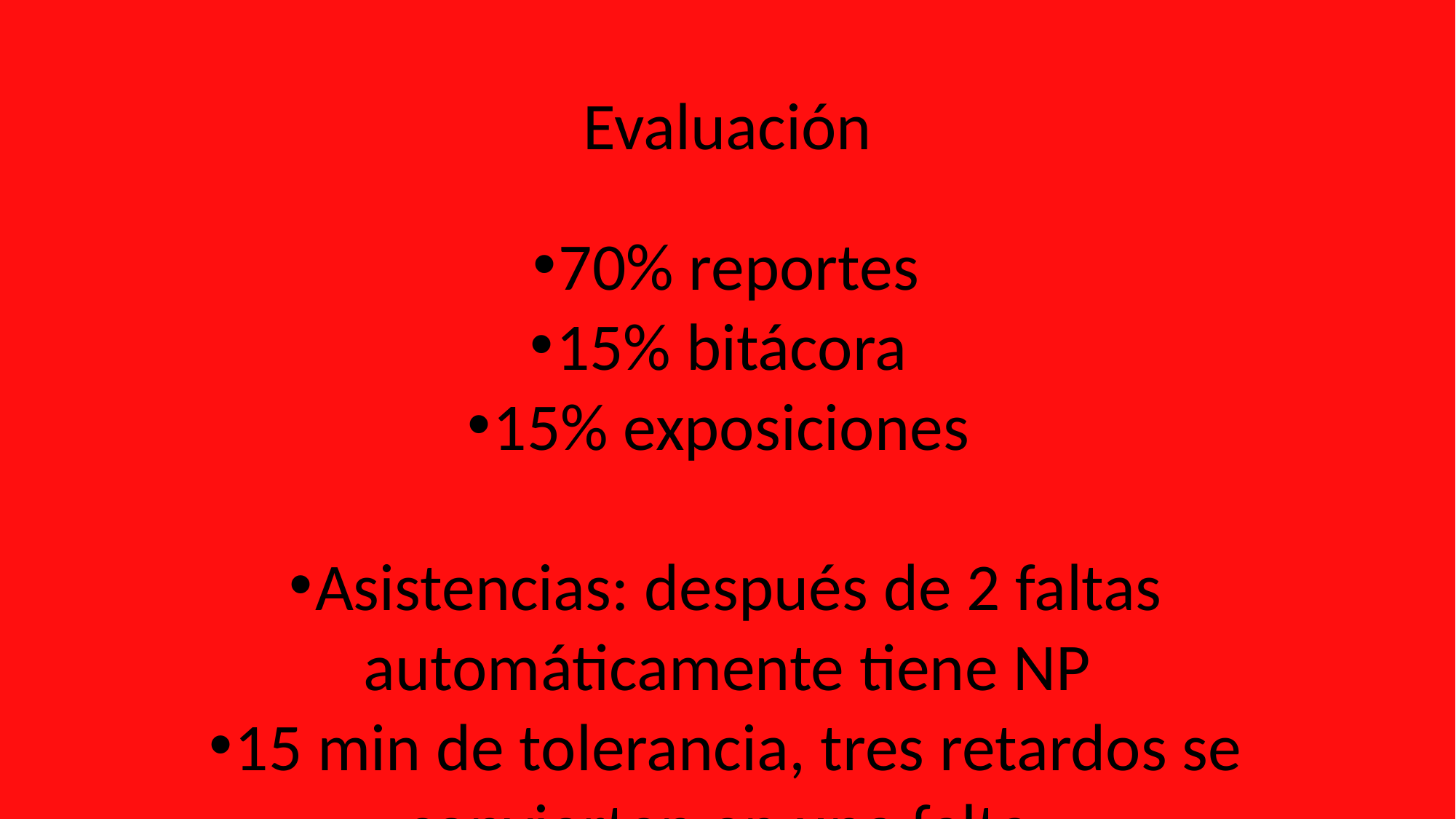

Evaluación
70% reportes
15% bitácora
15% exposiciones

Asistencias: después de 2 faltas automáticamente tiene NP
15 min de tolerancia, tres retardos se convierten en una falta.